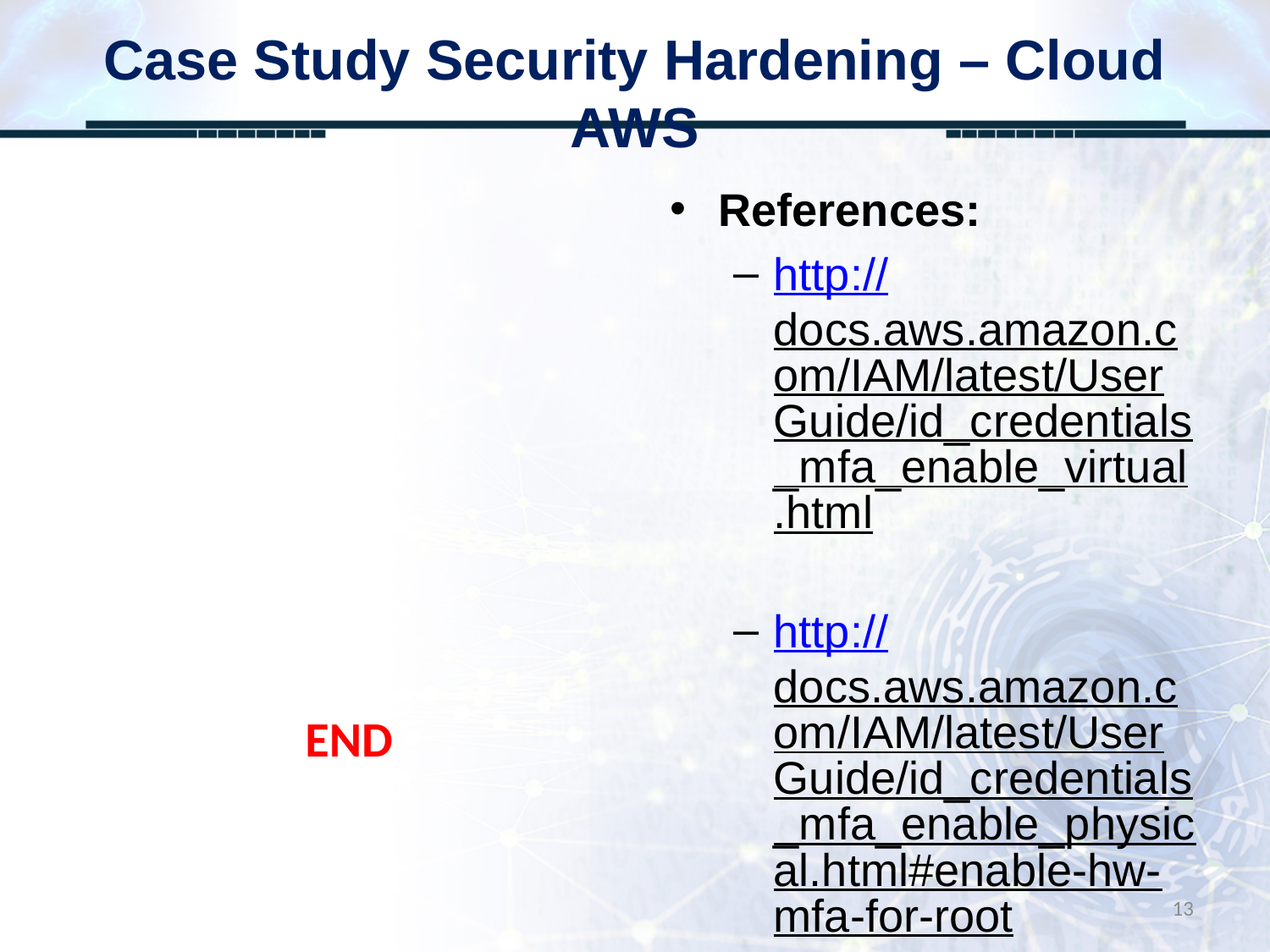

# Case Study Security Hardening – Cloud AWS
References:
http://docs.aws.amazon.com/IAM/latest/UserGuide/id_credentials_mfa_enable_virtual.html
http://docs.aws.amazon.com/IAM/latest/UserGuide/id_credentials_mfa_enable_physical.html#enable-hw-mfa-for-root
END
13